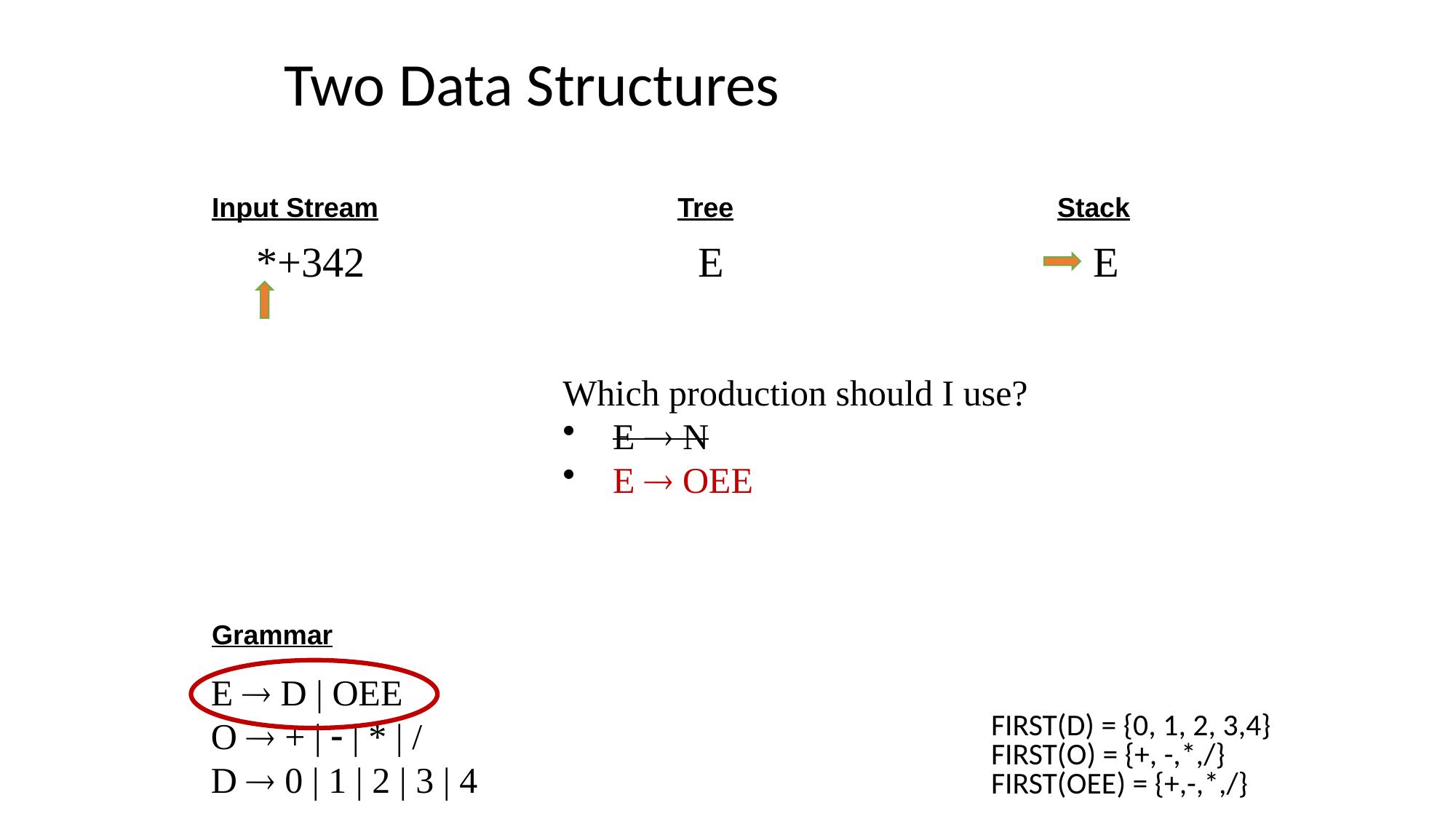

# Two Data Structures
Tree
Stack
Input Stream
E
E
*+342

Which production should I use?
 E → N
 E → OEE
Grammar

E → D | OEE
O → + | − | * | /
D → 0 | 1 | 2 | 3 | 4
FIRST(D) = {0, 1, 2, 3,4}
FIRST(O) = {+, -,*,/}
FIRST(OEE) = {+,-,*,/}